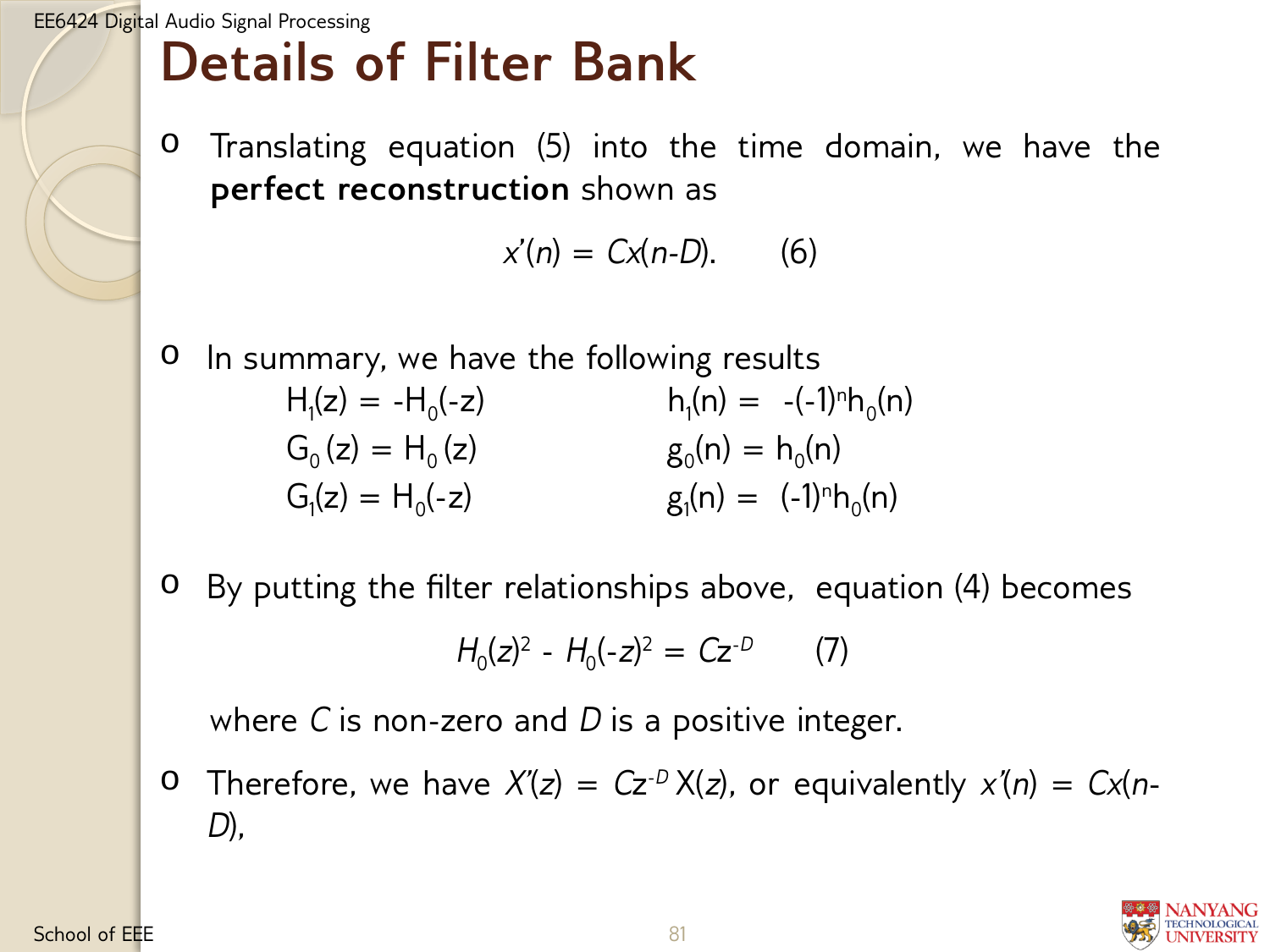

# Details of Filter Bank
Translating equation (5) into the time domain, we have the perfect reconstruction shown as
x’(n) = Cx(n-D).      (6)

In summary, we have the following results
	H1(z) = -H0(-z)		h1(n) =  -(-1)nh0(n)
	G0 (z) = H0 (z)		g0(n) = h0(n)
	G1(z) = H0(-z)		g1(n) =  (-1)nh0(n)

By putting the filter relationships above,  equation (4) becomes
                            H0(z)2 - H0(-z)2 = Cz-D      (7)
where C is non-zero and D is a positive integer.
Therefore, we have X’(z) = Cz-D X(z), or equivalently x’(n) = Cx(n-D),
School of EEE
81